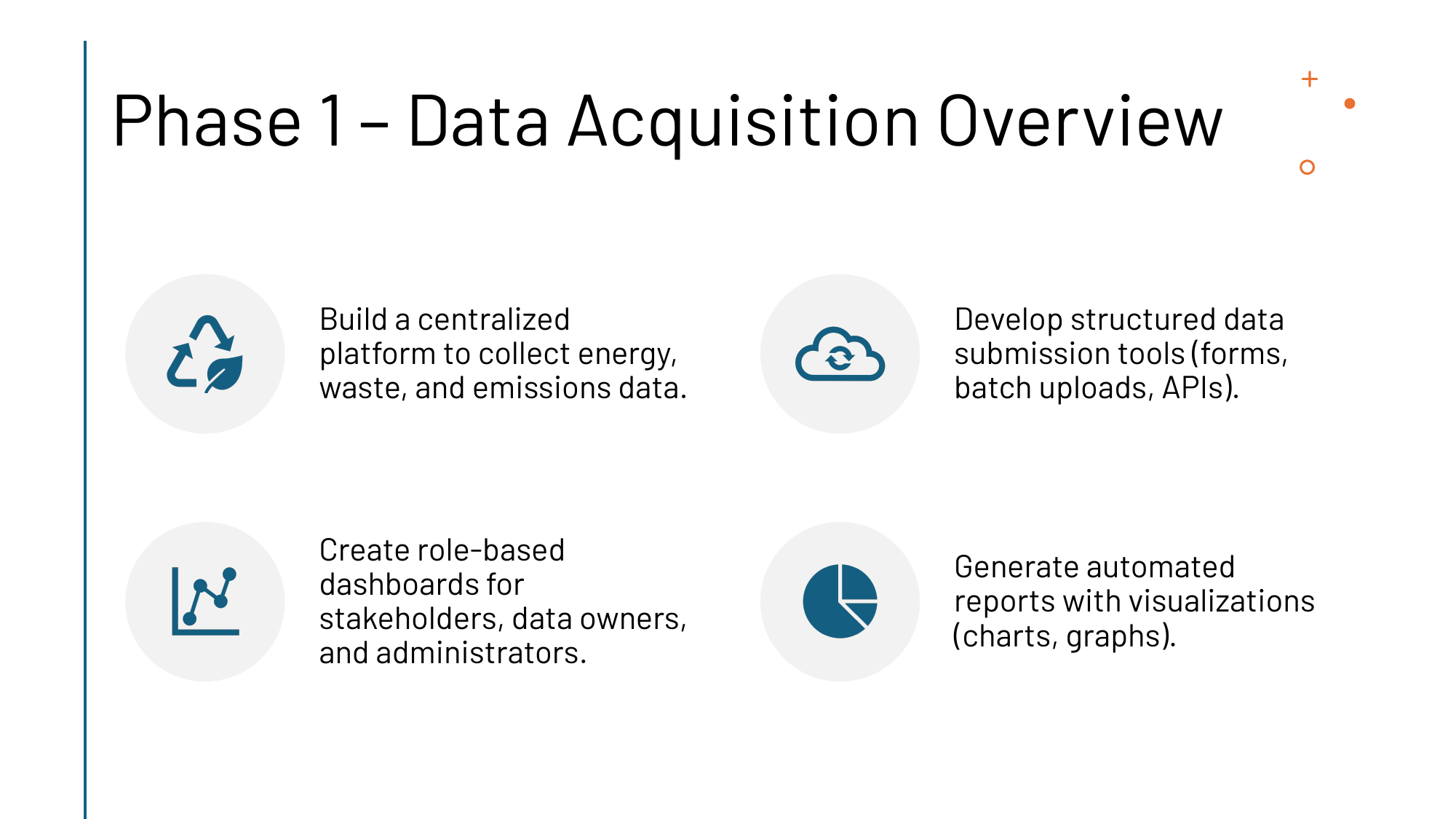

# Phase 1 – Data Acquisition Overview

Build a centralized platform to collect energy, waste, and emissions data.
Develop structured data submission tools (forms, batch uploads, APIs).
Create role-based dashboards for stakeholders, data owners, and administrators.
Generate automated reports with visualizations (charts, graphs).